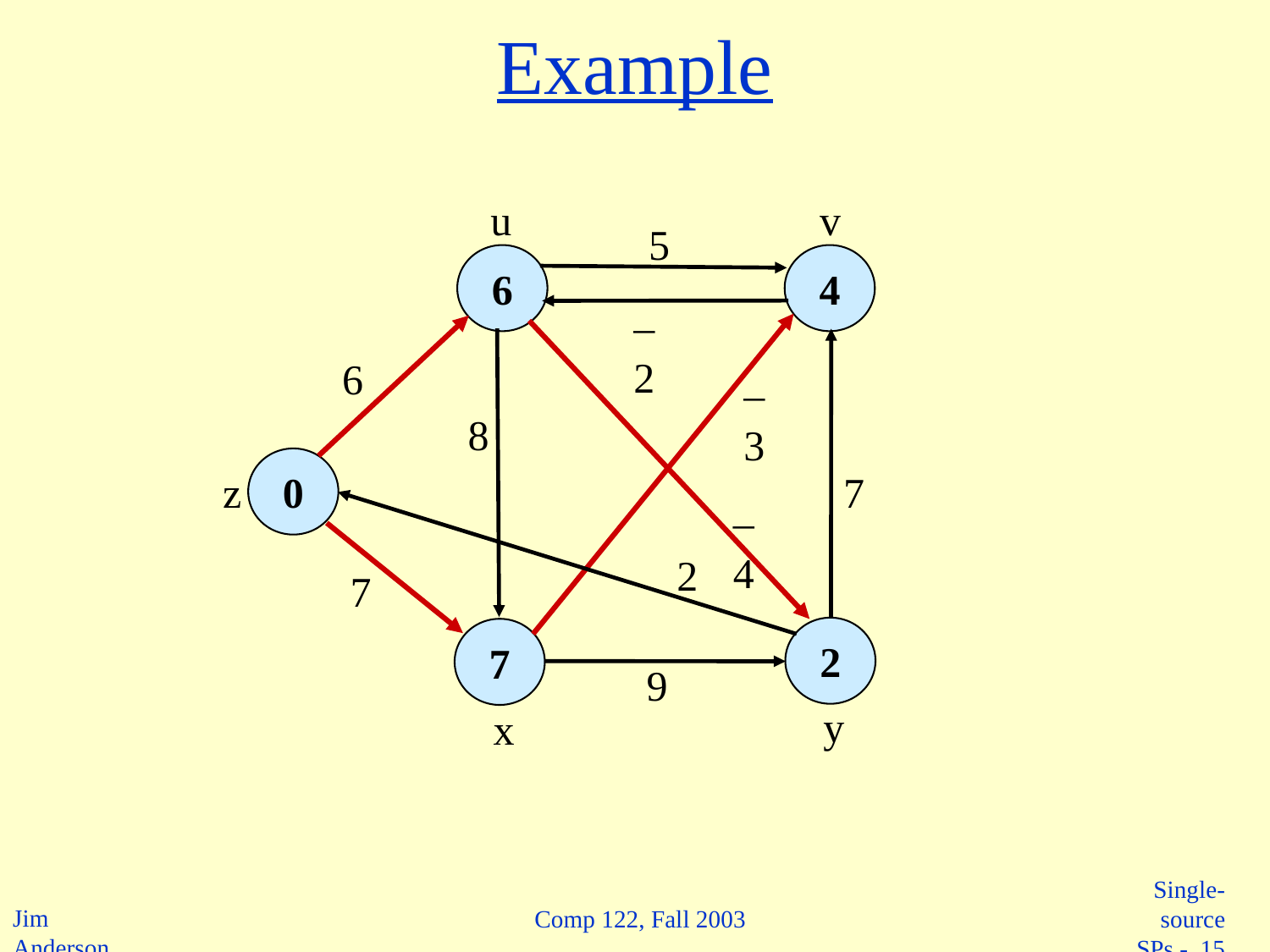

Example
u
v
5
6
4
–2
6
–3
8
0
z
7
–4
2
7
2
7
9
y
x
Comp 122, Fall 2003
 Single-source SPs -  15